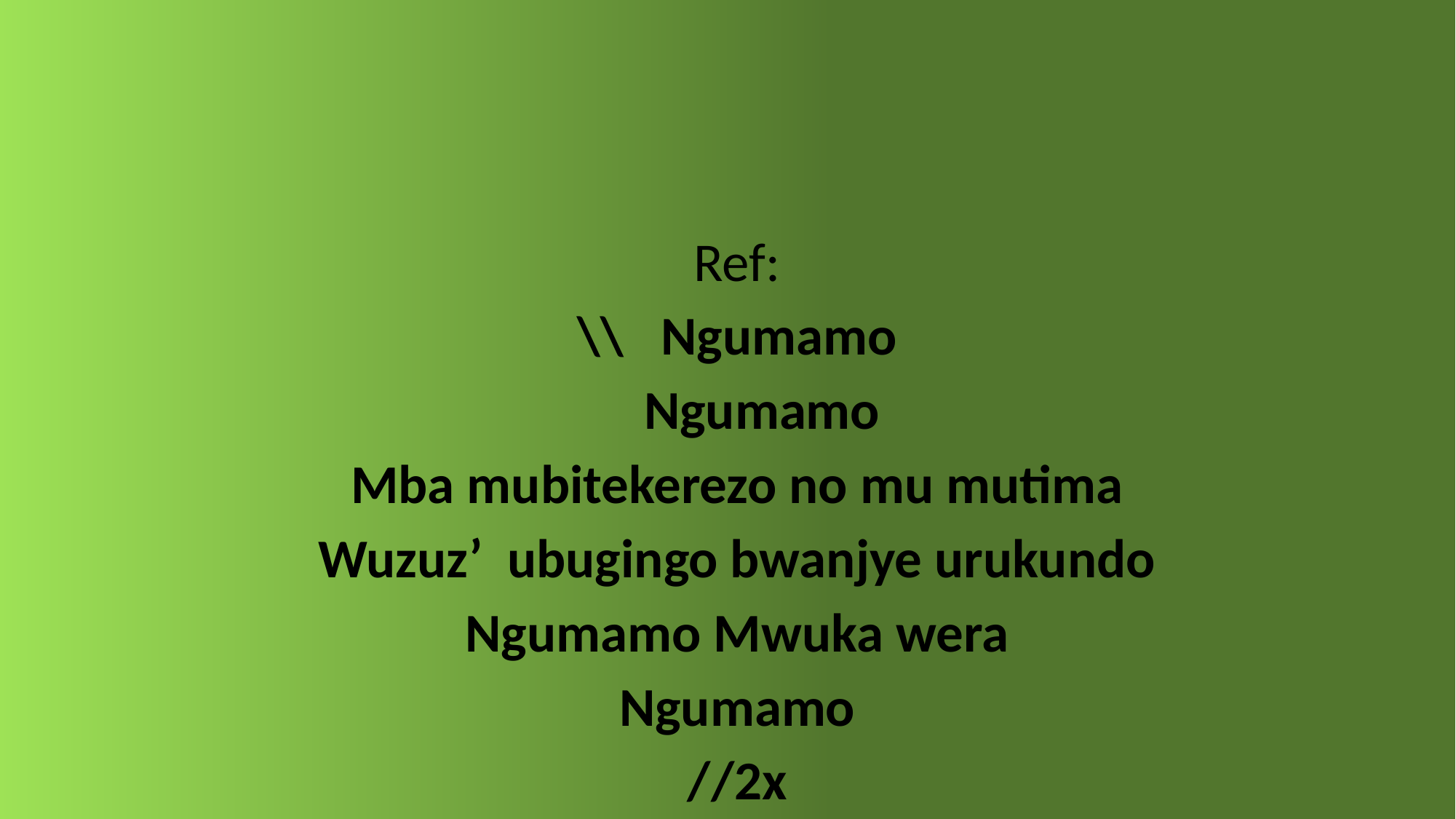

Ref:
\\   Ngumamo
    Ngumamo
Mba mubitekerezo no mu mutima
Wuzuz’  ubugingo bwanjye urukundo
Ngumamo Mwuka wera
Ngumamo
//2x